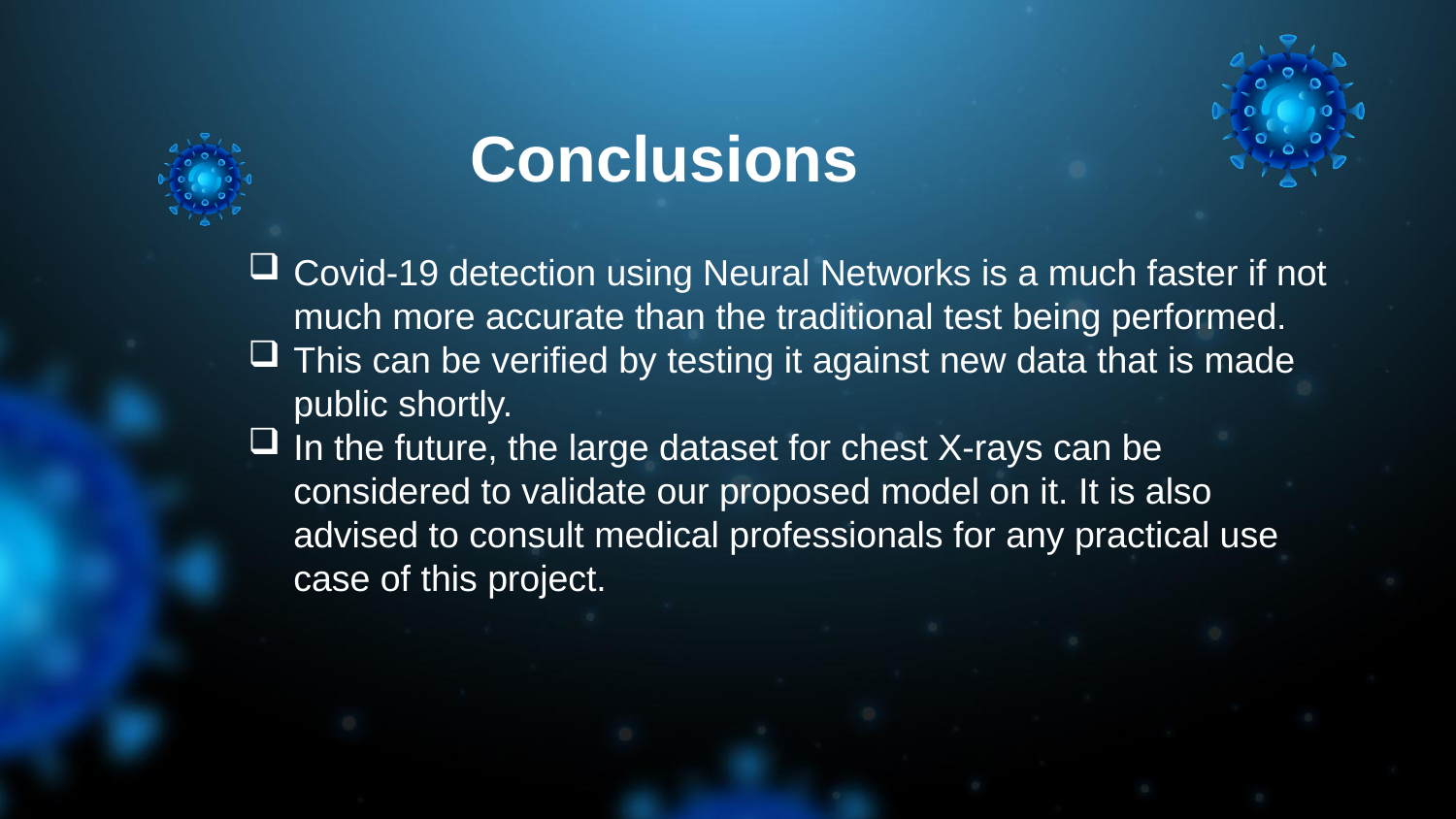

# Conclusions
Covid-19 detection using Neural Networks is a much faster if not much more accurate than the traditional test being performed.
This can be verified by testing it against new data that is made public shortly.
In the future, the large dataset for chest X-rays can be considered to validate our proposed model on it. It is also advised to consult medical professionals for any practical use case of this project.